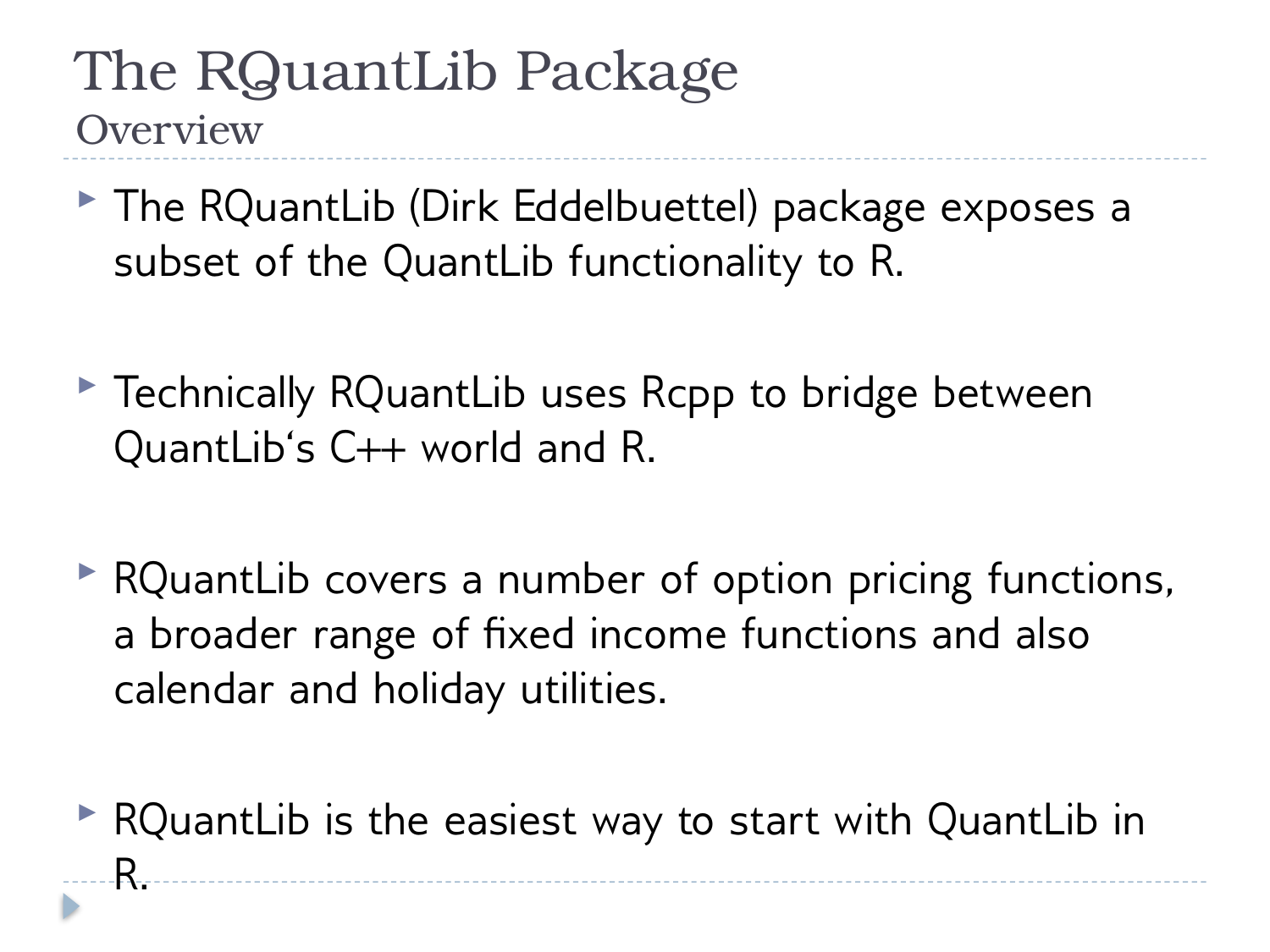

# The RQuantLib Package Overview
The RQuantLib (Dirk Eddelbuettel) package exposes a subset of the QuantLib functionality to R.

Technically RQuantLib uses Rcpp to bridge between QuantLib‘s C++ world and R.

RQuantLib covers a number of option pricing functions, a broader range of fixed income functions and also calendar and holiday utilities.

RQuantLib is the easiest way to start with QuantLib in R.